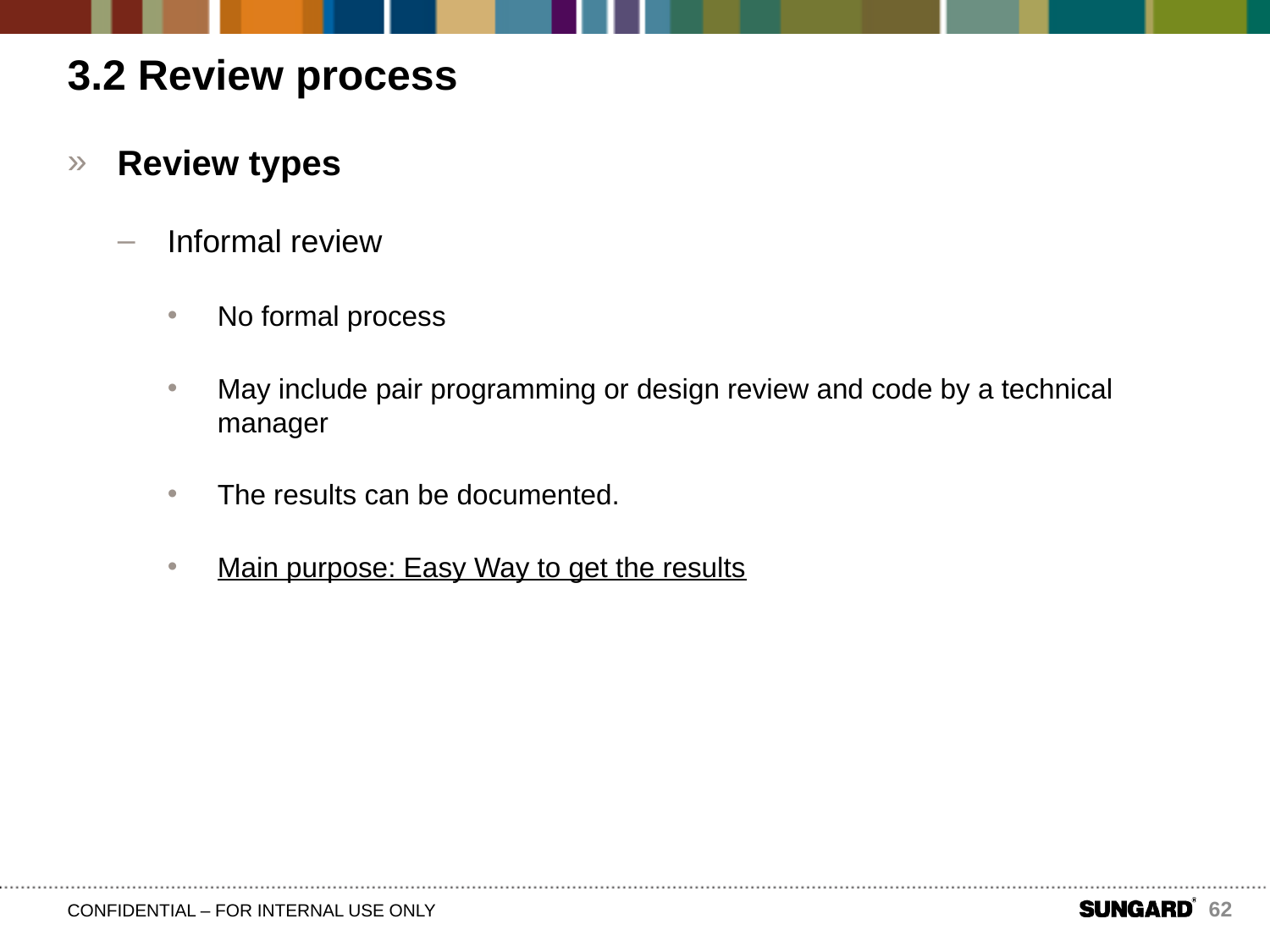

# 3.2 Review process
Review types
Informal review
No formal process
May include pair programming or design review and code by a technical manager
The results can be documented.
Main purpose: Easy Way to get the results
62